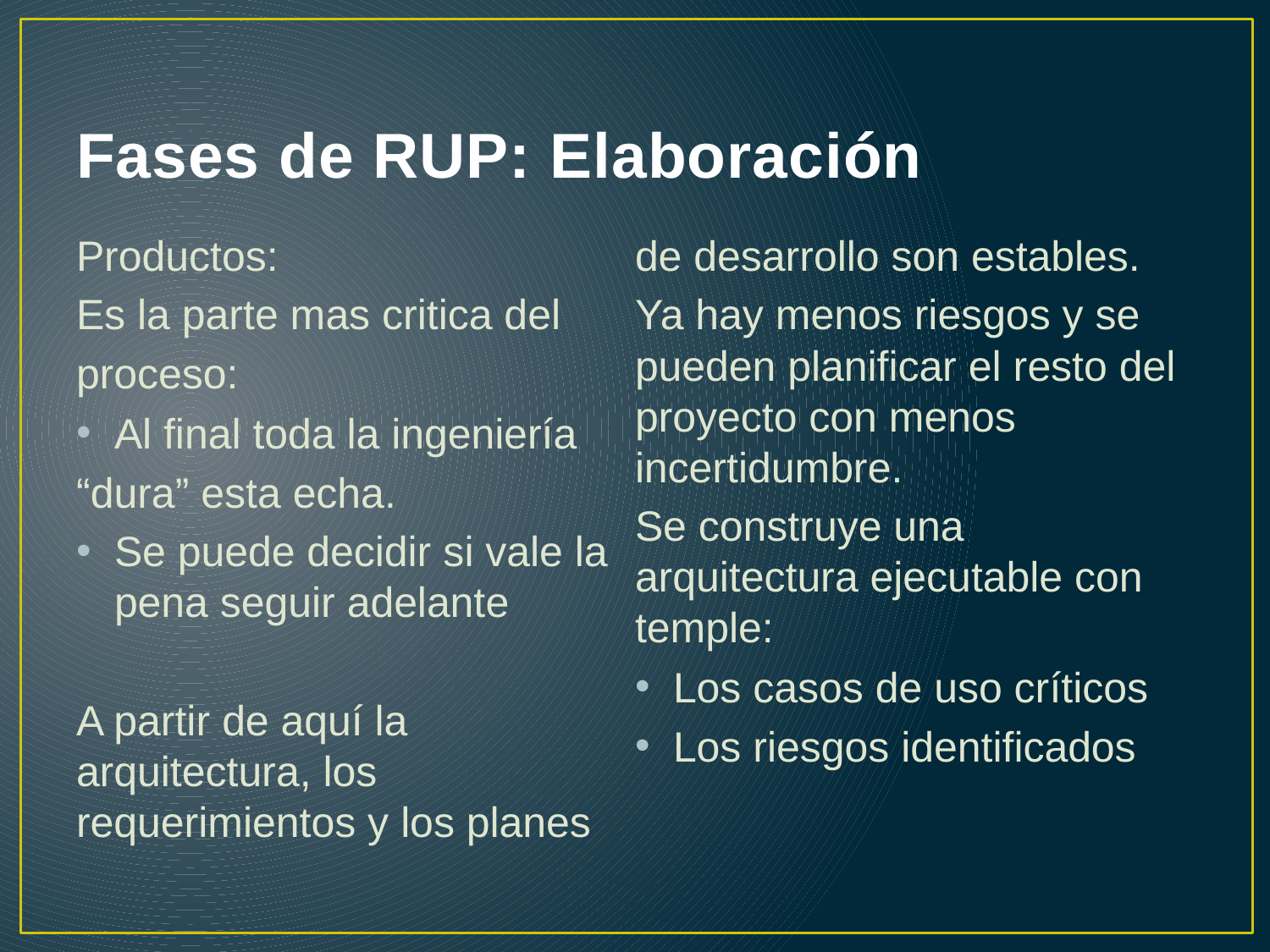

# Fases de RUP: Elaboración
Productos:
Es la parte mas critica del
proceso:
Al final toda la ingeniería
“dura” esta echa.
Se puede decidir si vale la pena seguir adelante

A partir de aquí la arquitectura, los requerimientos y los planes de desarrollo son estables.
Ya hay menos riesgos y se pueden planificar el resto del proyecto con menos incertidumbre.
Se construye una arquitectura ejecutable con temple:
Los casos de uso críticos
Los riesgos identificados